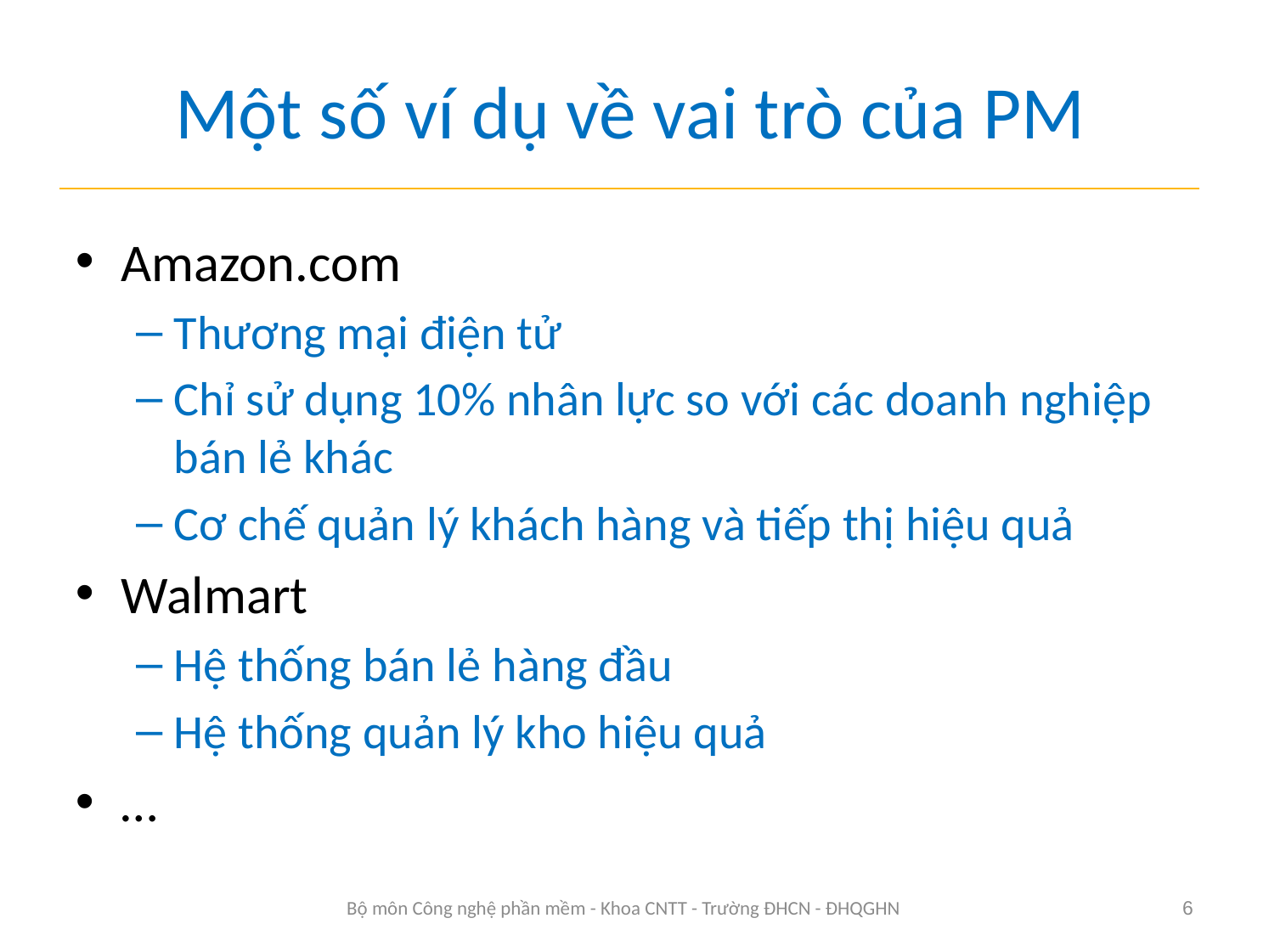

# Một số ví dụ về vai trò của PM
Amazon.com
Thương mại điện tử
Chỉ sử dụng 10% nhân lực so với các doanh nghiệp bán lẻ khác
Cơ chế quản lý khách hàng và tiếp thị hiệu quả
Walmart
Hệ thống bán lẻ hàng đầu
Hệ thống quản lý kho hiệu quả
…
Bộ môn Công nghệ phần mềm - Khoa CNTT - Trường ĐHCN - ĐHQGHN
6